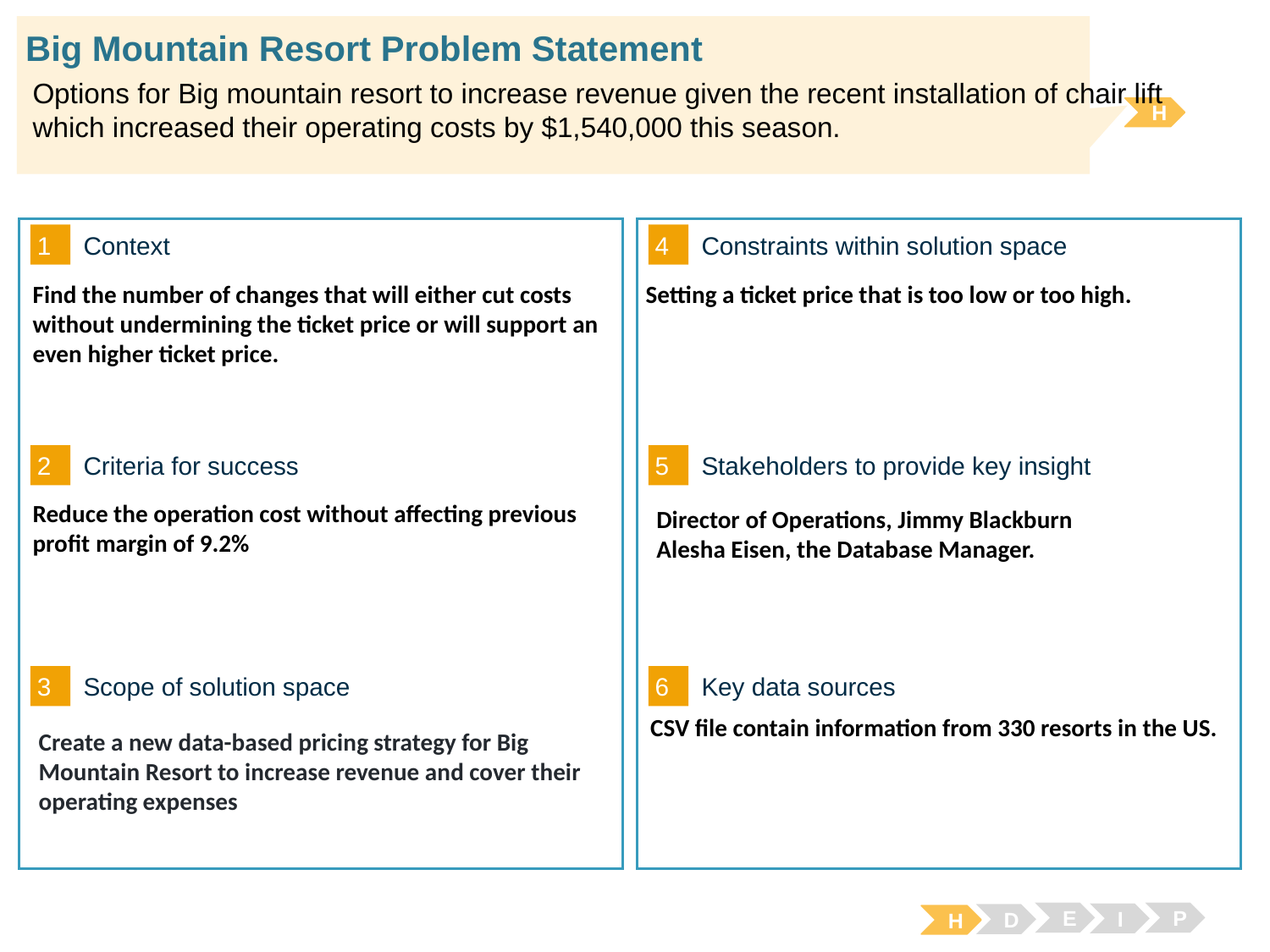

# Big Mountain Resort Problem Statement
Options for Big mountain resort to increase revenue given the recent installation of chair lift which increased their operating costs by $1,540,000 this season.
H

1
4
Context
Constraints within solution space
Setting a ticket price that is too low or too high.
Find the number of changes that will either cut costs without undermining the ticket price or will support an even higher ticket price.
2
5
Criteria for success
Stakeholders to provide key insight
Reduce the operation cost without affecting previous profit margin of 9.2%
Director of Operations, Jimmy Blackburn
Alesha Eisen, the Database Manager.
3
6
Key data sources
Scope of solution space
CSV file contain information from 330 resorts in the US.

Create a new data-based pricing strategy for Big Mountain Resort to increase revenue and cover their operating expenses
E
P
I
D
H